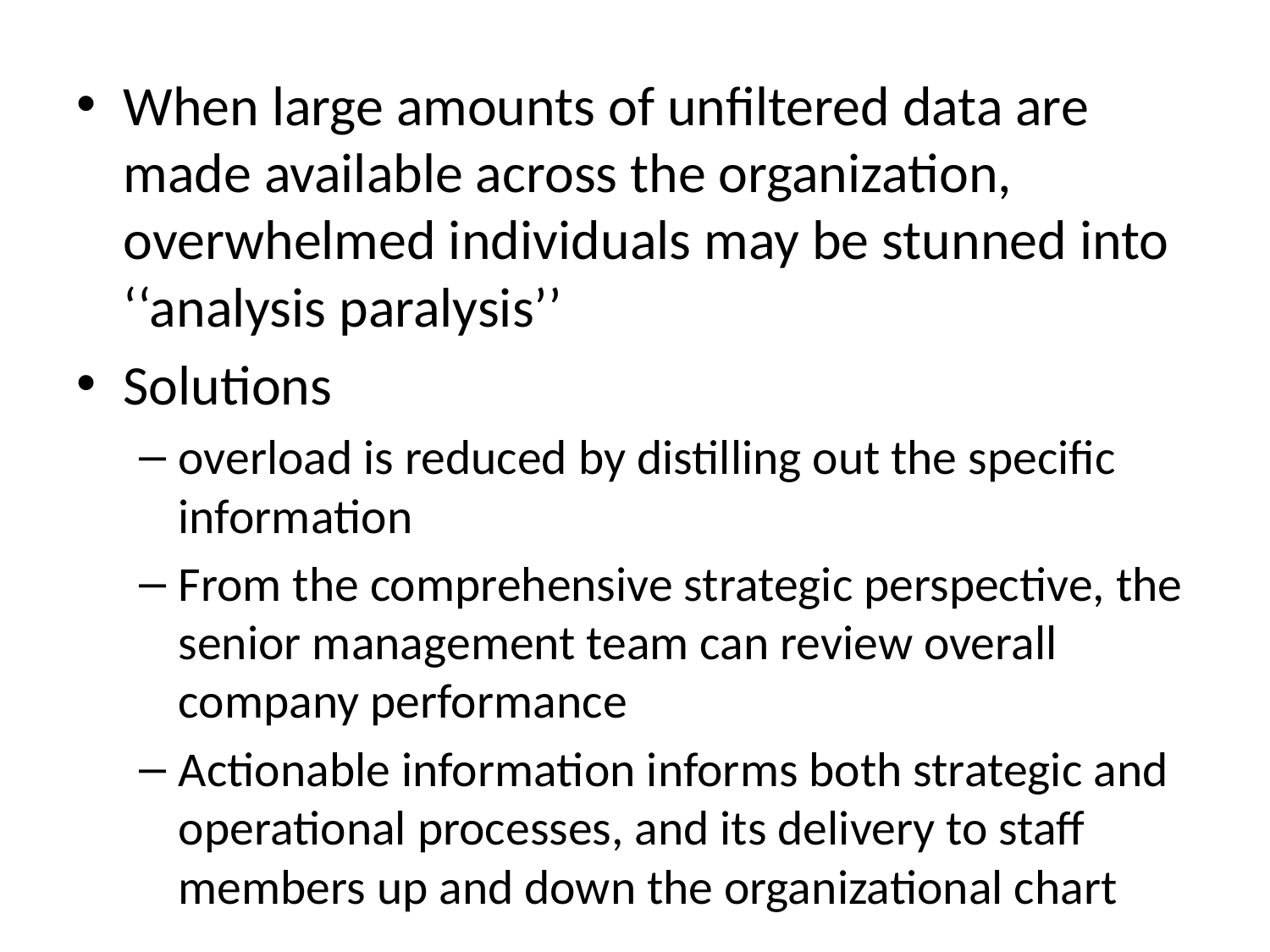

When large amounts of unfiltered data are made available across the organization, overwhelmed individuals may be stunned into ‘‘analysis paralysis’’
Solutions
overload is reduced by distilling out the specific information
From the comprehensive strategic perspective, the senior management team can review overall company performance
Actionable information informs both strategic and operational processes, and its delivery to staff members up and down the organizational chart